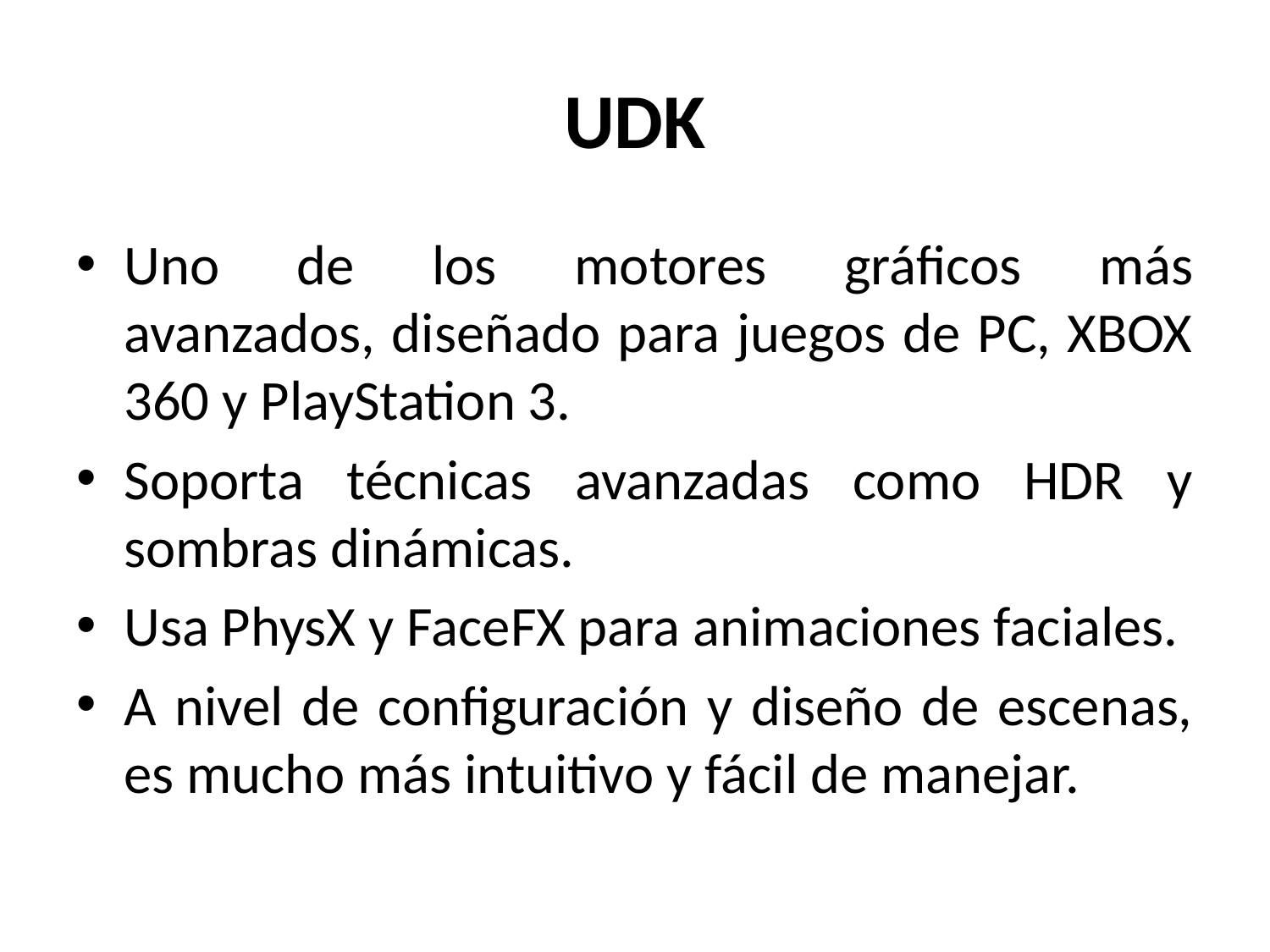

# UDK
Uno de los motores gráficos más
avanzados, diseñado para juegos de PC, XBOX 360 y PlayStation 3.
Soporta técnicas avanzadas como HDR y sombras dinámicas.
Usa PhysX y FaceFX para animaciones faciales.
A nivel de configuración y diseño de escenas, es mucho más intuitivo y fácil de manejar.